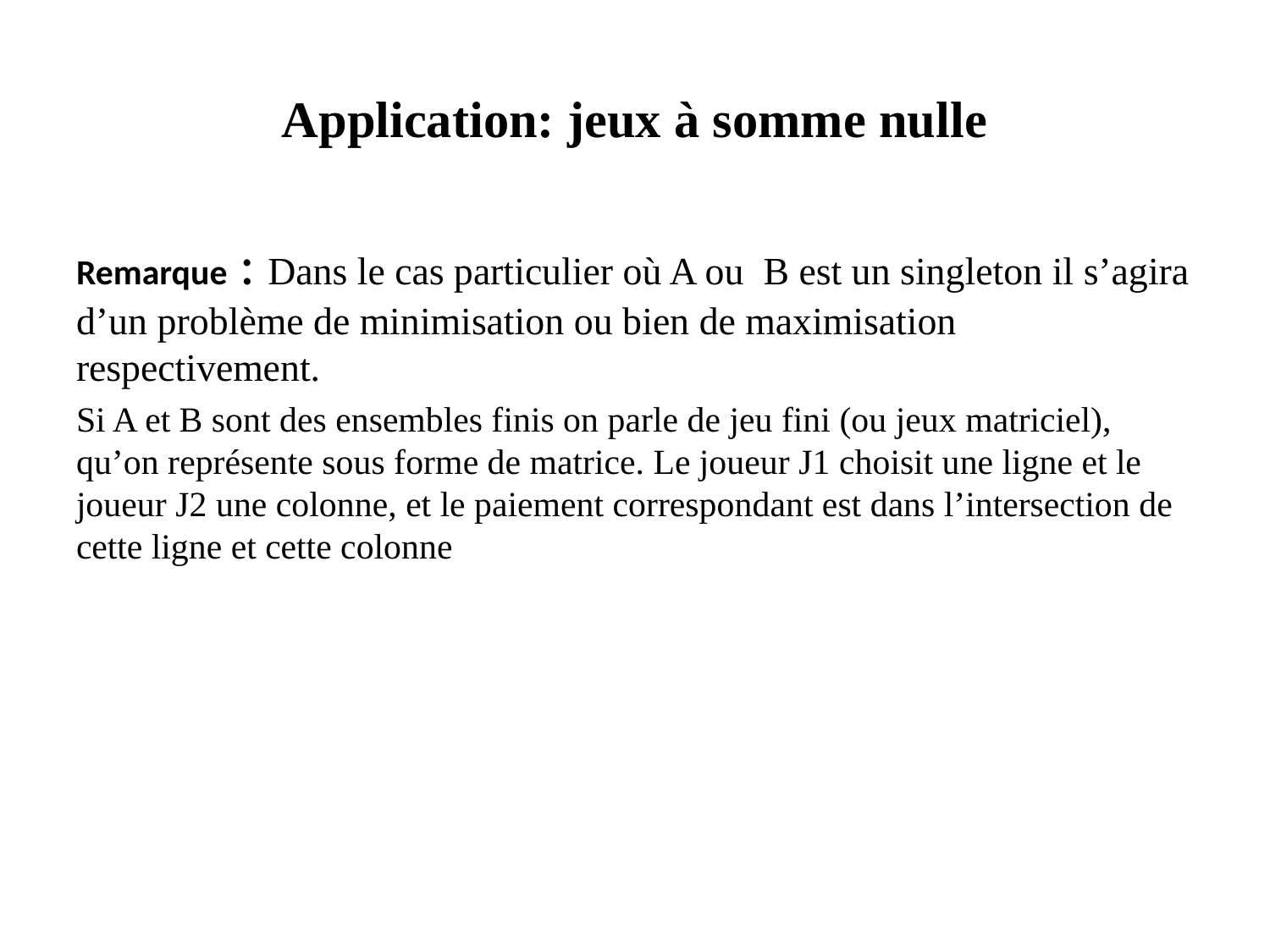

# Application: jeux à somme nulle
Remarque : Dans le cas particulier où A ou  B est un singleton il s’agira d’un problème de minimisation ou bien de maximisation respectivement.
Si A et B sont des ensembles finis on parle de jeu fini (ou jeux matriciel), qu’on représente sous forme de matrice. Le joueur J1 choisit une ligne et le joueur J2 une colonne, et le paiement correspondant est dans l’intersection de cette ligne et cette colonne